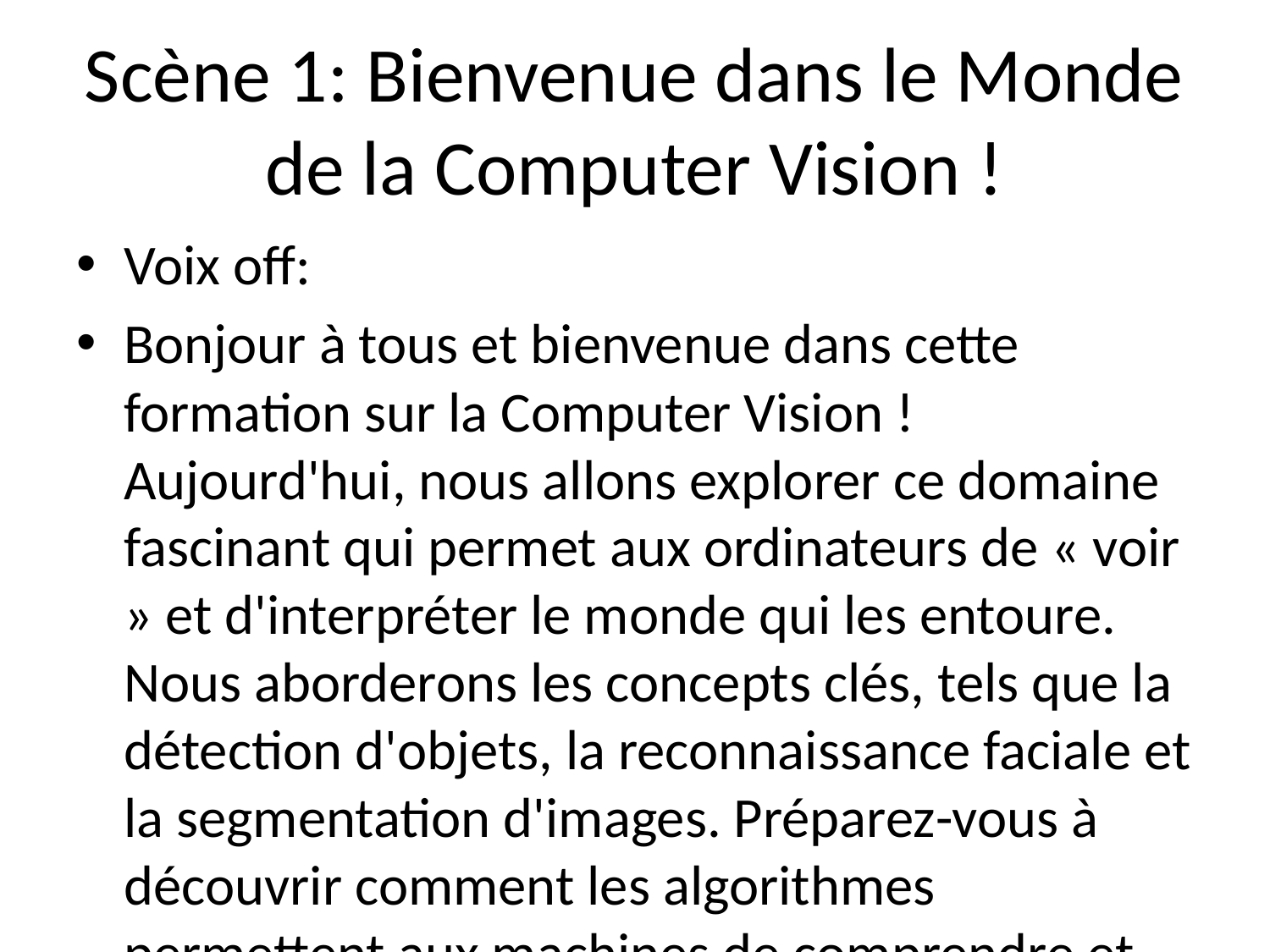

# Scène 1: Bienvenue dans le Monde de la Computer Vision !
Voix off:
Bonjour à tous et bienvenue dans cette formation sur la Computer Vision !  Aujourd'hui, nous allons explorer ce domaine fascinant qui permet aux ordinateurs de « voir » et d'interpréter le monde qui les entoure.  Nous aborderons les concepts clés, tels que la détection d'objets, la reconnaissance faciale et la segmentation d'images. Préparez-vous à découvrir comment les algorithmes permettent aux machines de comprendre et d'analyser les images, ouvrant ainsi la voie à des applications révolutionnaires dans divers secteurs d'activité.  Nous commencerons par une introduction générale à la Computer Vision et à ses applications concrètes.

Éléments visuels:
Animation introductive avec des images variées illustrant des applications de la Computer Vision (véhicules autonomes, reconnaissance faciale, diagnostic médical).

Points clés:
• Définition de la Computer Vision
• Applications diverses de la Computer Vision